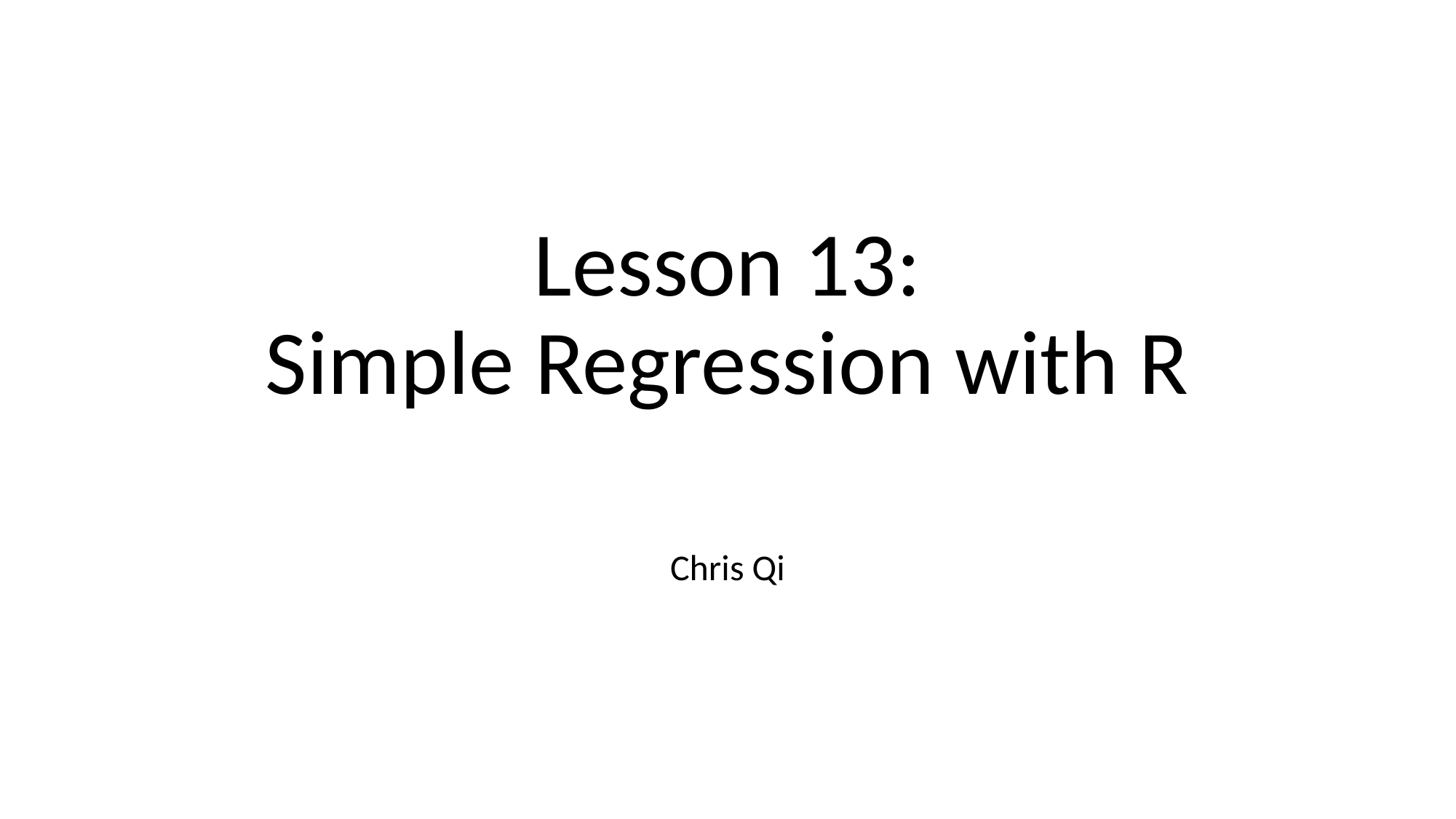

# Lesson 13: Simple Regression with R

Chris Qi